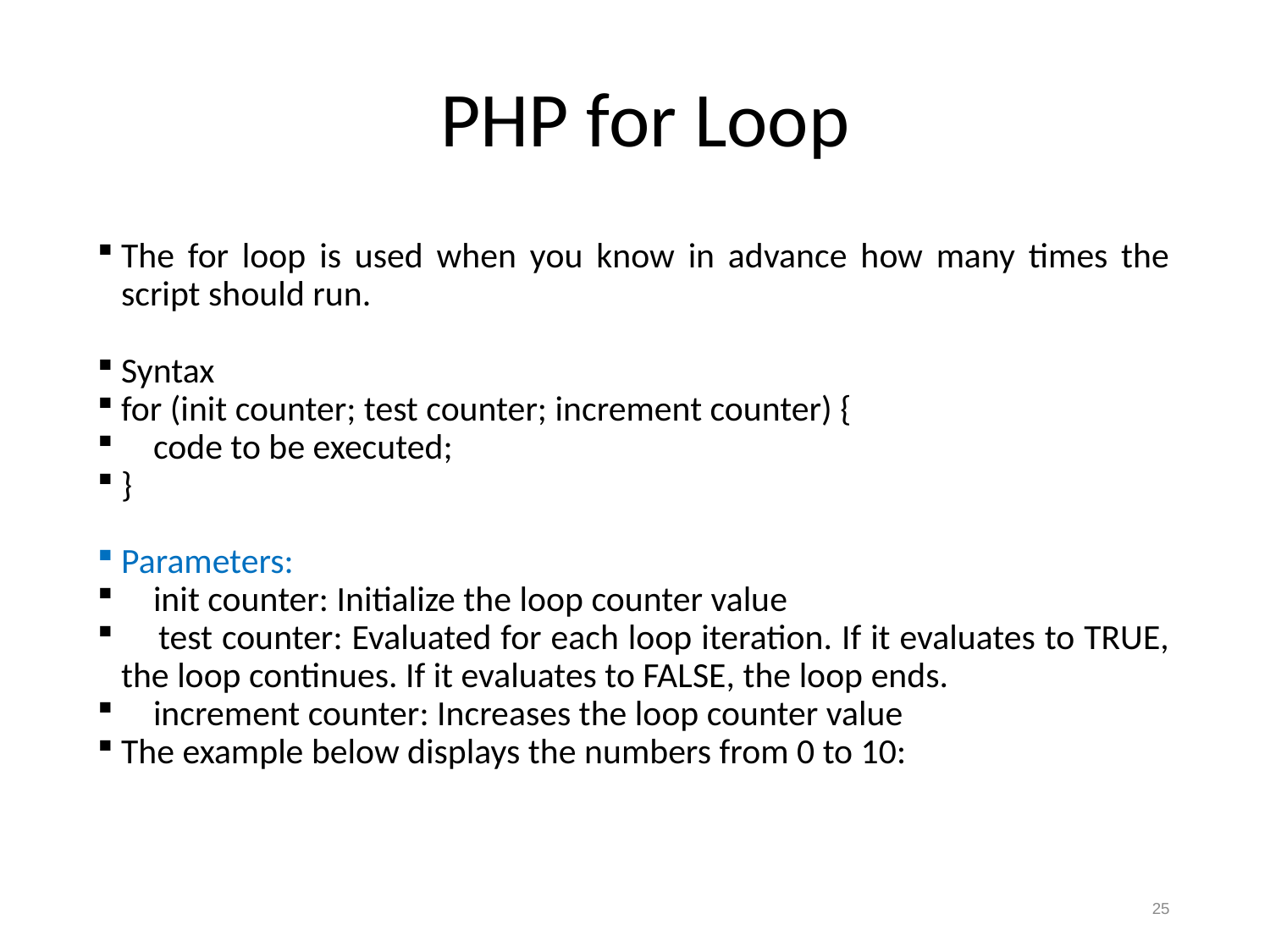

PHP for Loop

The for loop is used when you know in advance how many times the script should run.

Syntax
for (init counter; test counter; increment counter) {
    code to be executed;
}

Parameters:
    init counter: Initialize the loop counter value
    test counter: Evaluated for each loop iteration. If it evaluates to TRUE, the loop continues. If it evaluates to FALSE, the loop ends.
    increment counter: Increases the loop counter value
The example below displays the numbers from 0 to 10:
25